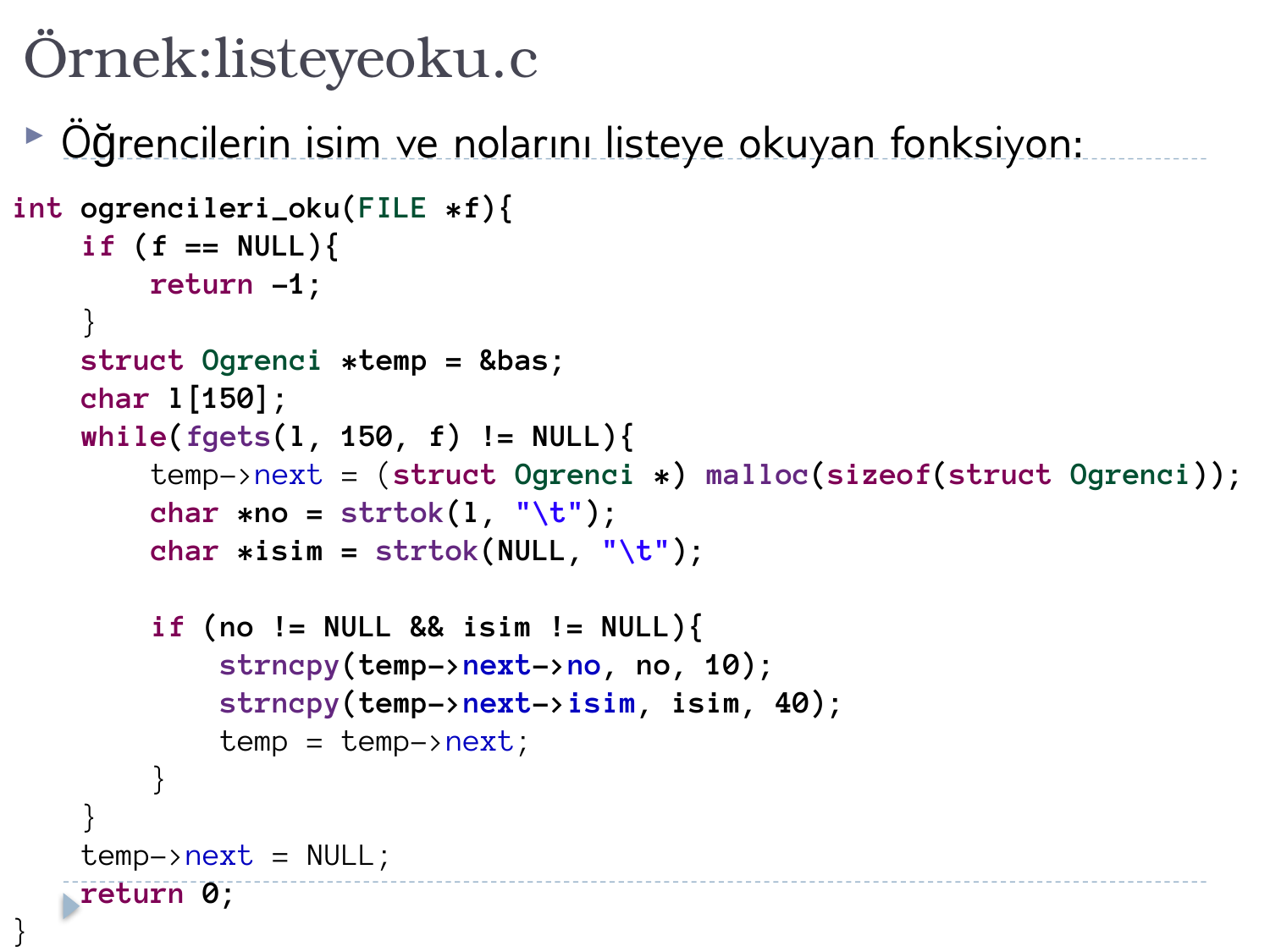

# Örnek:listeyeoku.c
Öğrencilerin isim ve nolarını listeye okuyan fonksiyon:
int ogrencileri_oku(FILE *f){
    if (f == NULL){
        return -1;
    }
    struct Ogrenci *temp = &bas;
    char l[150];
    while(fgets(l, 150, f) != NULL){
        temp->next = (struct Ogrenci *) malloc(sizeof(struct Ogrenci));
        char *no = strtok(l, "\t");
        char *isim = strtok(NULL, "\t");

        if (no != NULL && isim != NULL){
            strncpy(temp->next->no, no, 10);
            strncpy(temp->next->isim, isim, 40);
            temp = temp->next;
        }
    }
    temp->next = NULL;
    return 0;
}